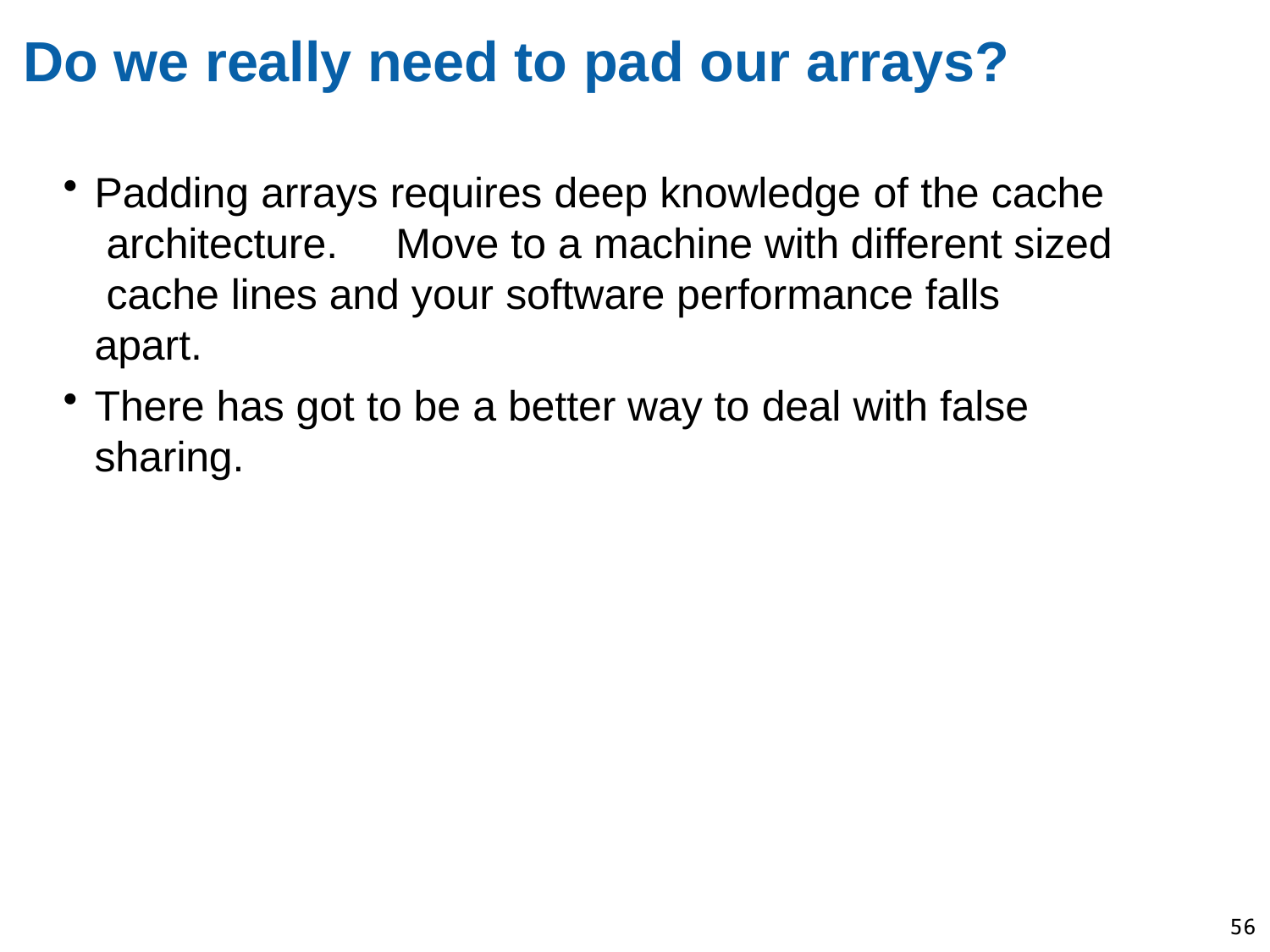

# Do we really need to pad our arrays?
Padding arrays requires deep knowledge of the cache  architecture.	Move to a machine with different sized  cache lines and your software performance falls apart.
There has got to be a better way to deal with false sharing.
56